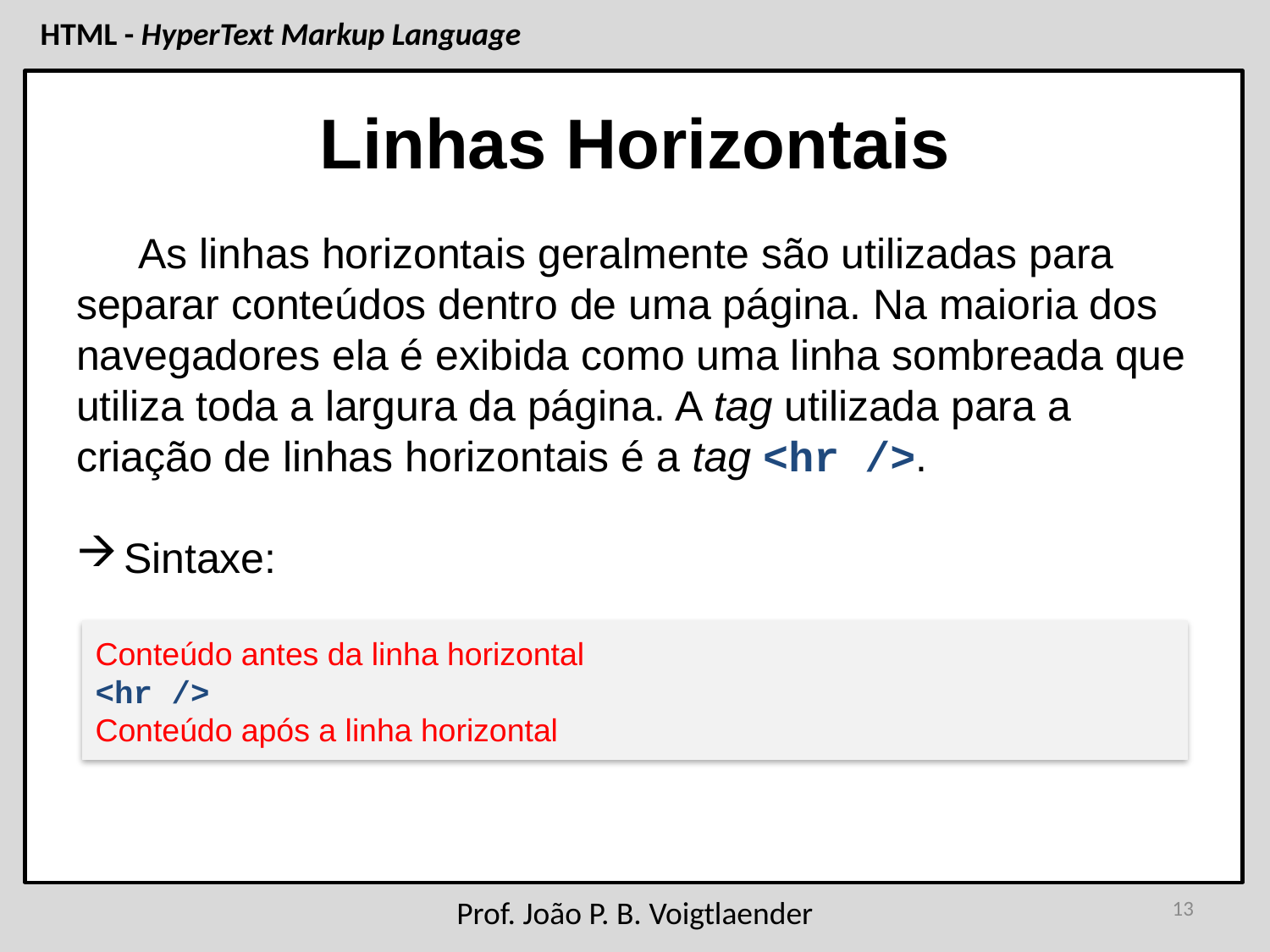

# Linhas Horizontais
As linhas horizontais geralmente são utilizadas para separar conteúdos dentro de uma página. Na maioria dos navegadores ela é exibida como uma linha sombreada que utiliza toda a largura da página. A tag utilizada para a criação de linhas horizontais é a tag <hr />.

Sintaxe:
Conteúdo antes da linha horizontal
<hr />
Conteúdo após a linha horizontal
13